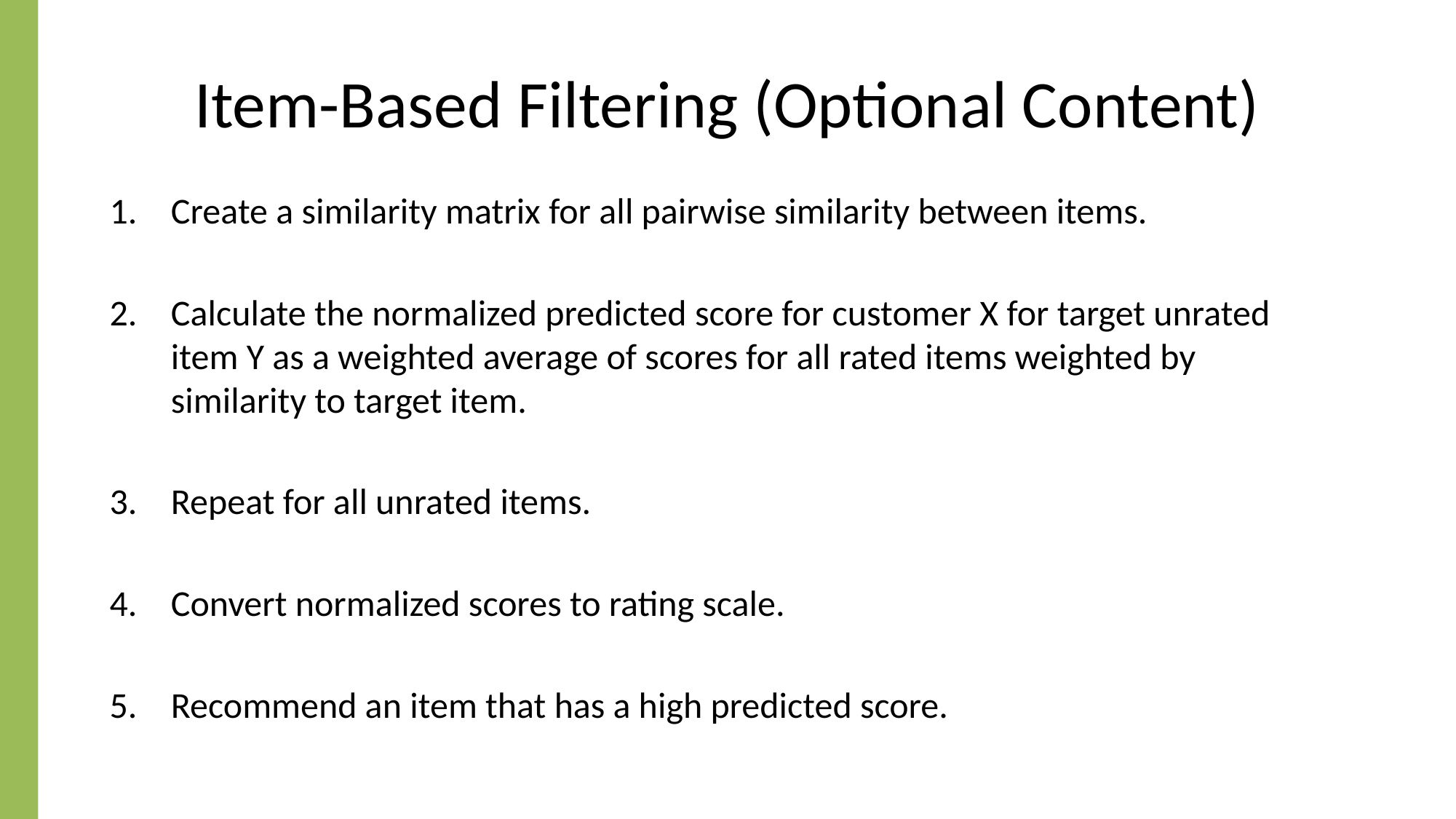

# Item-Based Filtering (Optional Content)
Create a similarity matrix for all pairwise similarity between items.

Calculate the normalized predicted score for customer X for target unrated item Y as a weighted average of scores for all rated items weighted by similarity to target item.

Repeat for all unrated items.

Convert normalized scores to rating scale.

Recommend an item that has a high predicted score.